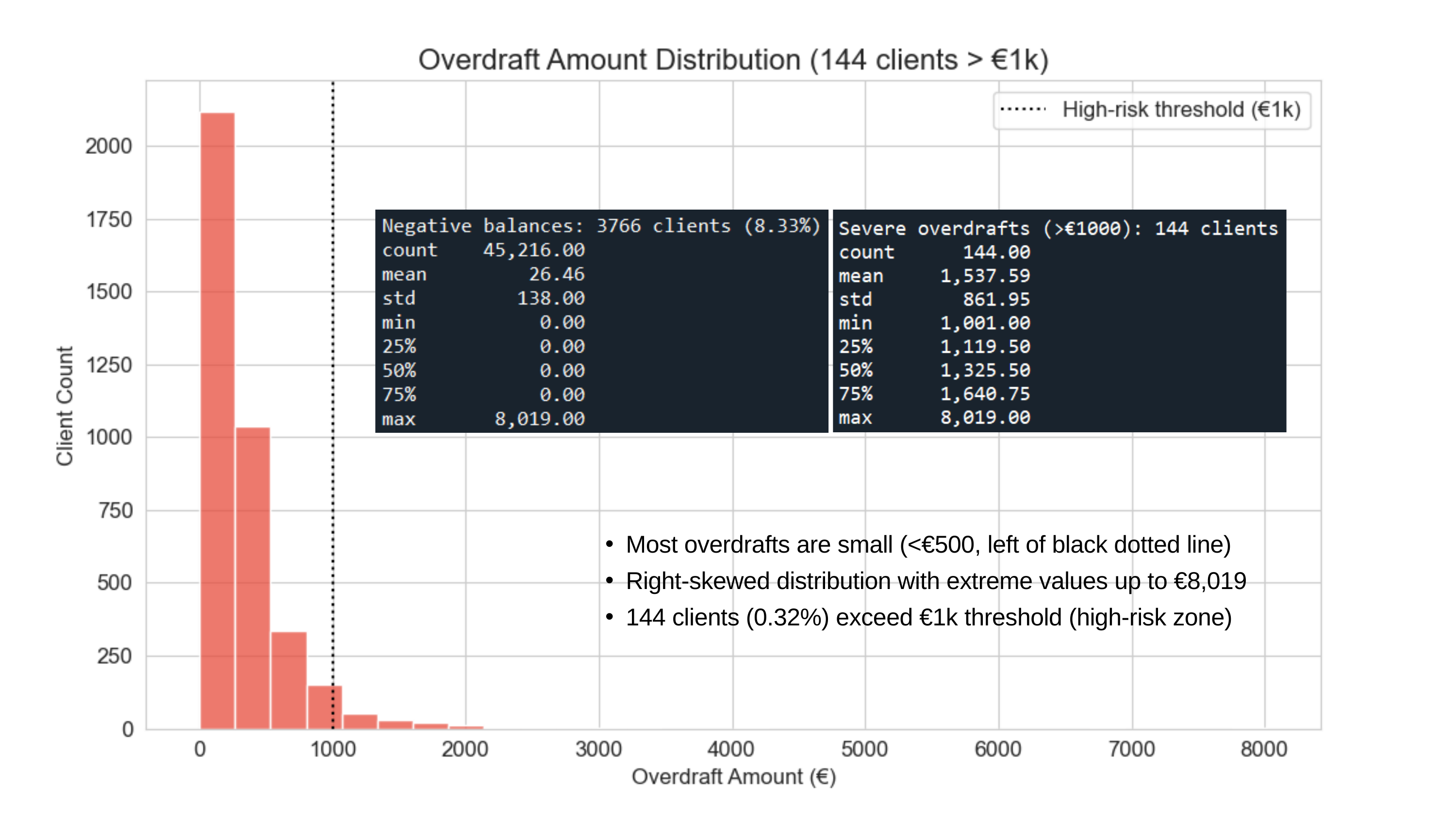

Most overdrafts are small (<€500, left of black dotted line)
Right-skewed distribution with extreme values up to €8,019
144 clients (0.32%) exceed €1k threshold (high-risk zone)